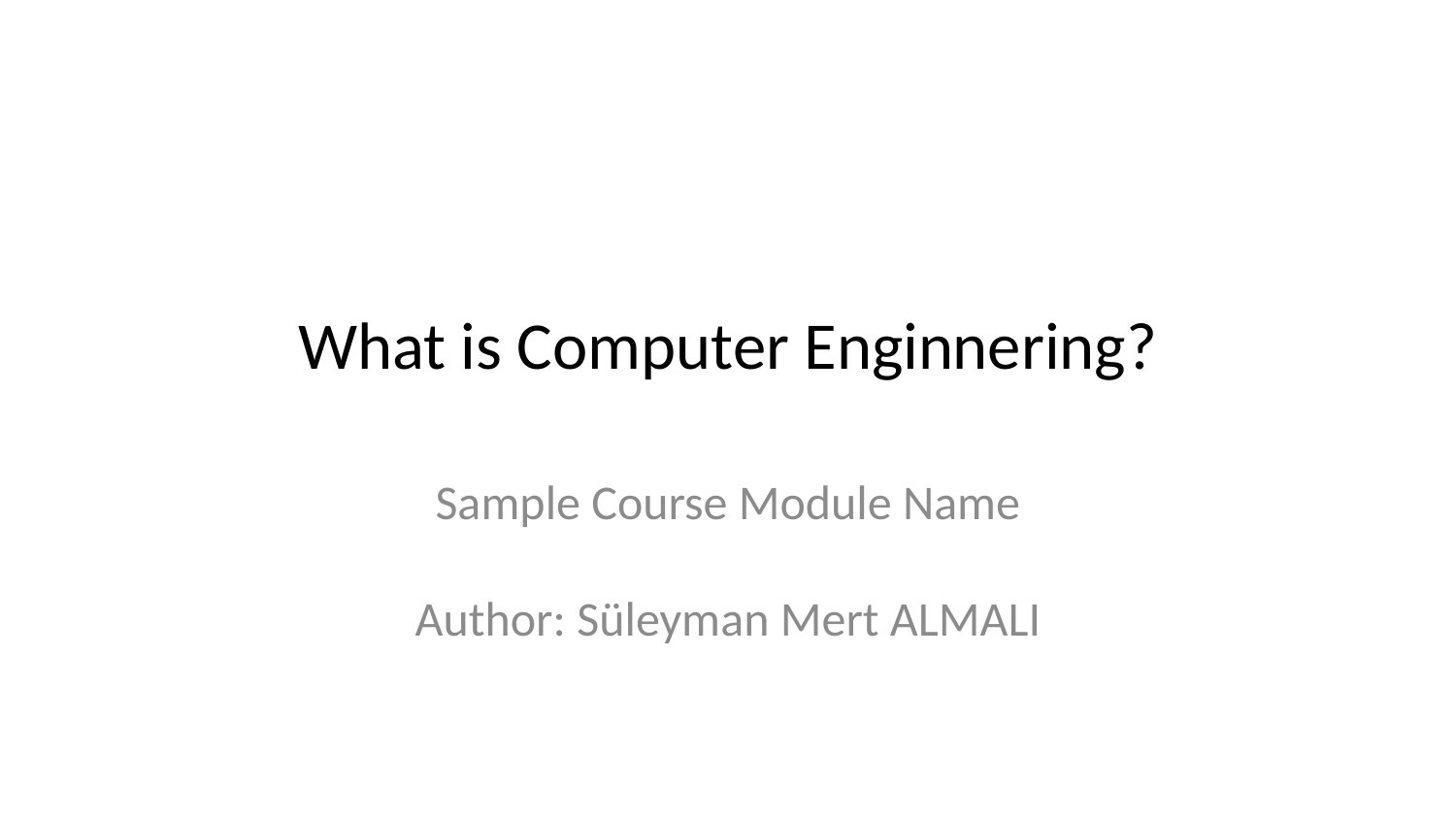

# What is Computer Enginnering?
Sample Course Module Name
Author: Süleyman Mert ALMALI